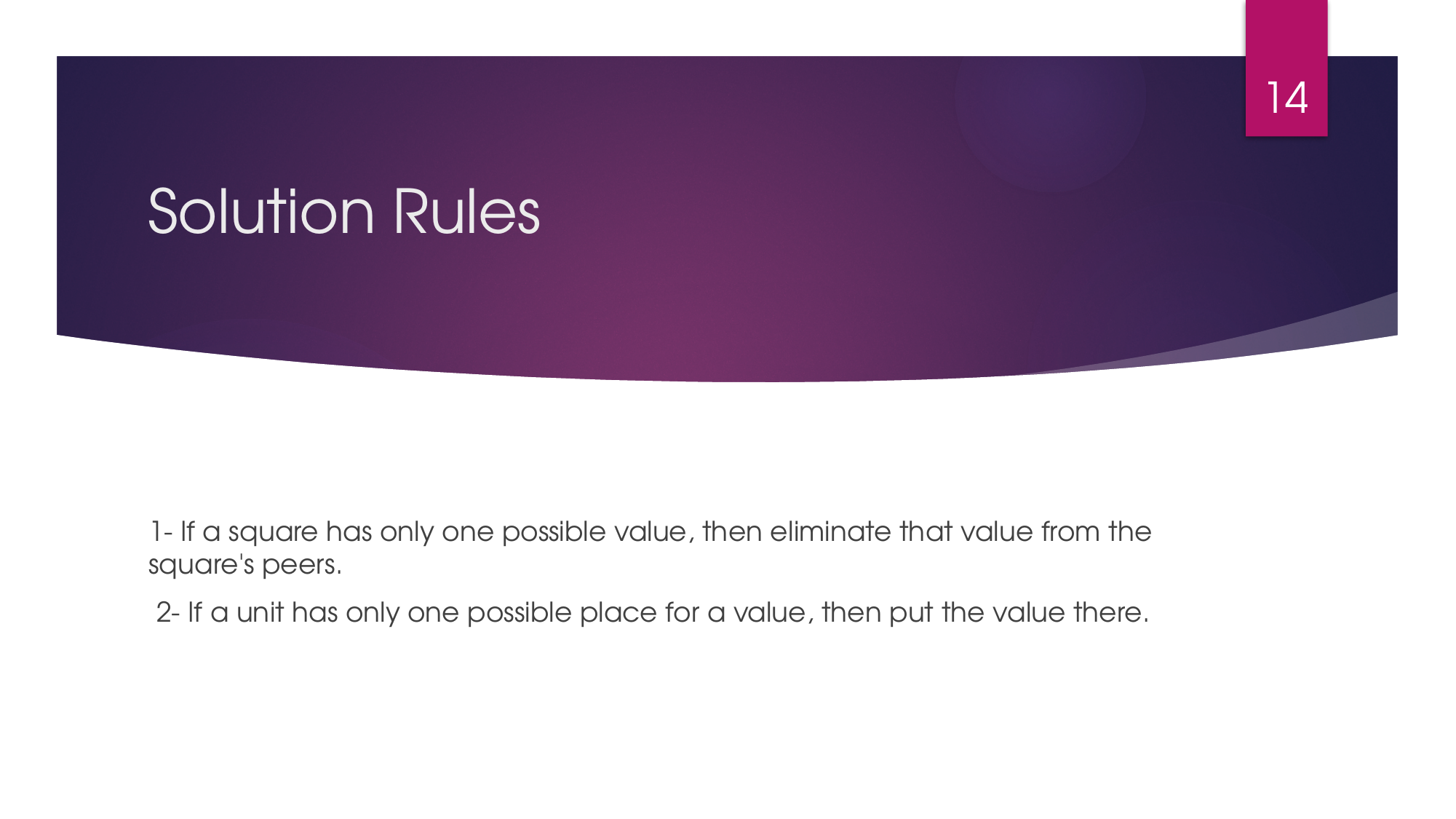

14
# Solution Rules
1- If a square has only one possible value, then eliminate that value from the square's peers.
 2- If a unit has only one possible place for a value, then put the value there.